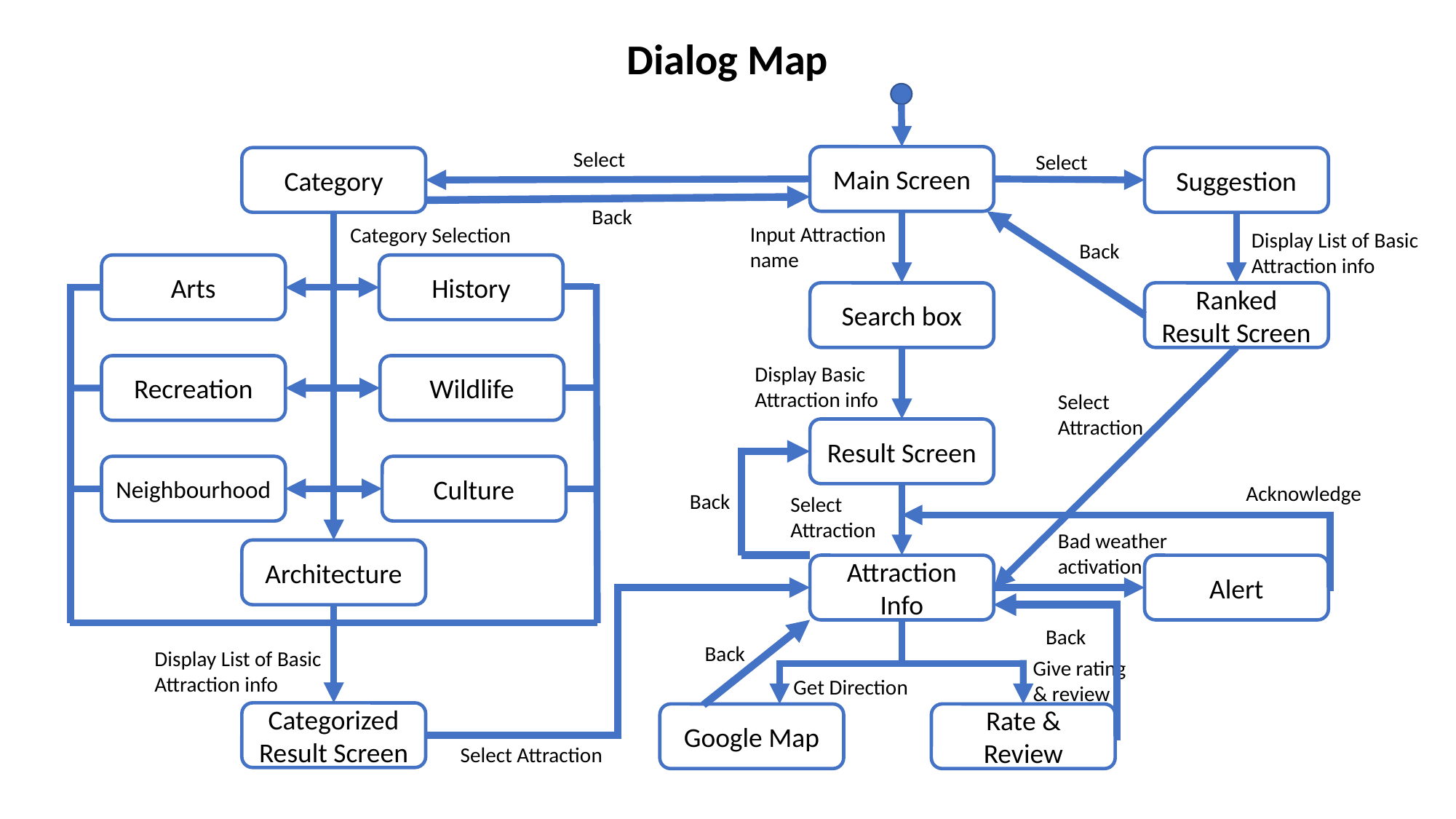

Dialog Map

Select
Select
Main Screen
Category
Suggestion
Back
Input Attraction name
Category Selection
Display List of Basic Attraction info
Back
Arts
History
Ranked
Result Screen
Search box
Display Basic Attraction info
Recreation
Wildlife
Select Attraction
Result Screen
Neighbourhood
Culture
Acknowledge
Back
Select Attraction
Bad weather activation
Architecture
Attraction Info
Alert
Back
Back
Display List of Basic Attraction info

Give rating & review
Get Direction
Categorized
Result Screen
Google Map
Rate & Review
Select Attraction